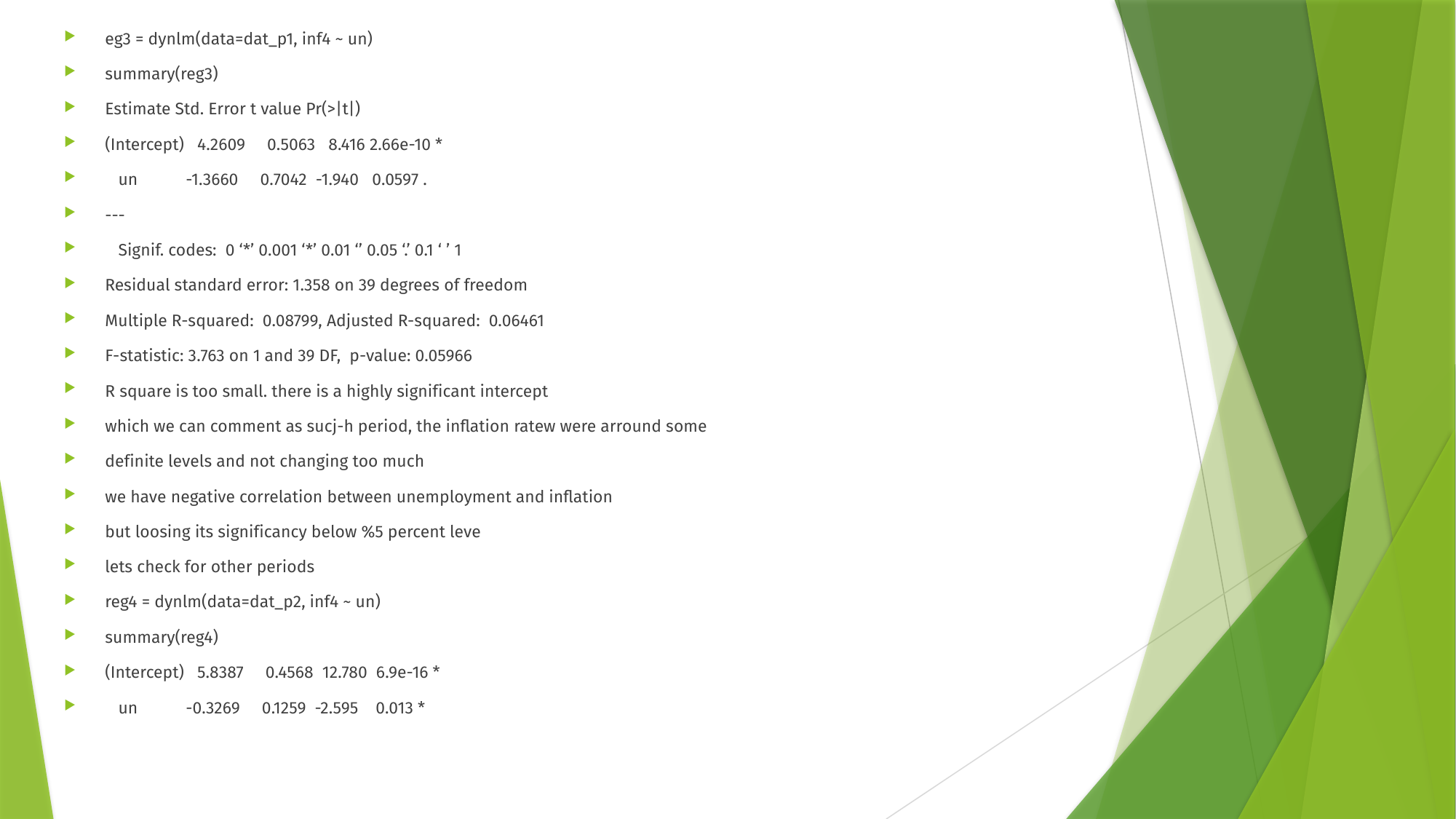

eg3 = dynlm(data=dat_p1, inf4 ~ un)
summary(reg3)
Estimate Std. Error t value Pr(>|t|)
(Intercept)   4.2609     0.5063   8.416 2.66e-10 *
   un           -1.3660     0.7042  -1.940   0.0597 .
---
   Signif. codes:  0 ‘*’ 0.001 ‘*’ 0.01 ‘’ 0.05 ‘.’ 0.1 ‘ ’ 1
Residual standard error: 1.358 on 39 degrees of freedom
Multiple R-squared:  0.08799, Adjusted R-squared:  0.06461
F-statistic: 3.763 on 1 and 39 DF,  p-value: 0.05966
R square is too small. there is a highly significant intercept
which we can comment as sucj-h period, the inflation ratew were arround some
definite levels and not changing too much
we have negative correlation between unemployment and inflation
but loosing its significancy below %5 percent leve
lets check for other periods
reg4 = dynlm(data=dat_p2, inf4 ~ un)
summary(reg4)
(Intercept)   5.8387     0.4568  12.780  6.9e-16 *
   un           -0.3269     0.1259  -2.595    0.013 *